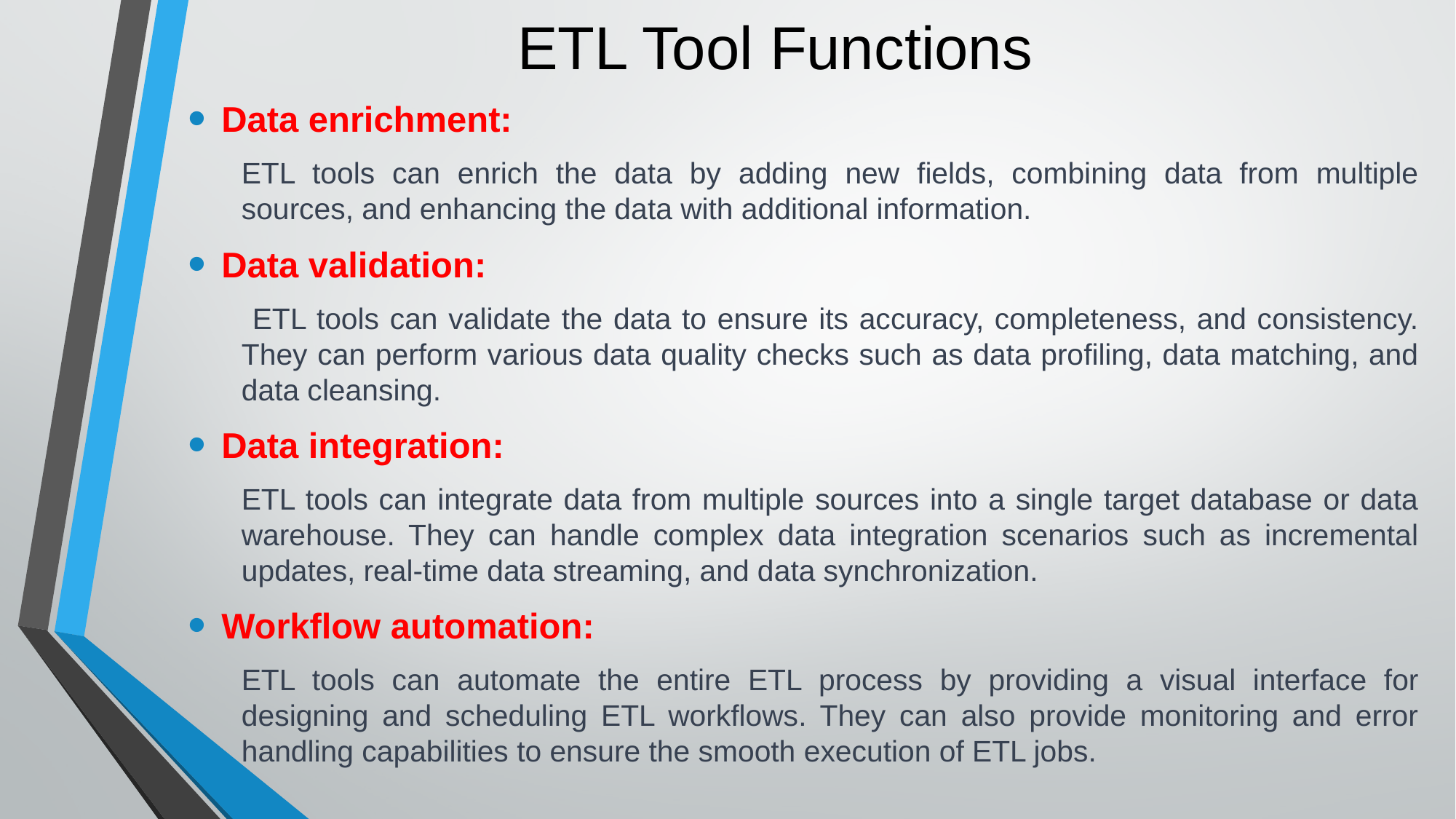

# ETL Tool Functions
Data enrichment:
ETL tools can enrich the data by adding new fields, combining data from multiple sources, and enhancing the data with additional information.
Data validation:
 ETL tools can validate the data to ensure its accuracy, completeness, and consistency. They can perform various data quality checks such as data profiling, data matching, and data cleansing.
Data integration:
ETL tools can integrate data from multiple sources into a single target database or data warehouse. They can handle complex data integration scenarios such as incremental updates, real-time data streaming, and data synchronization.
Workflow automation:
ETL tools can automate the entire ETL process by providing a visual interface for designing and scheduling ETL workflows. They can also provide monitoring and error handling capabilities to ensure the smooth execution of ETL jobs.